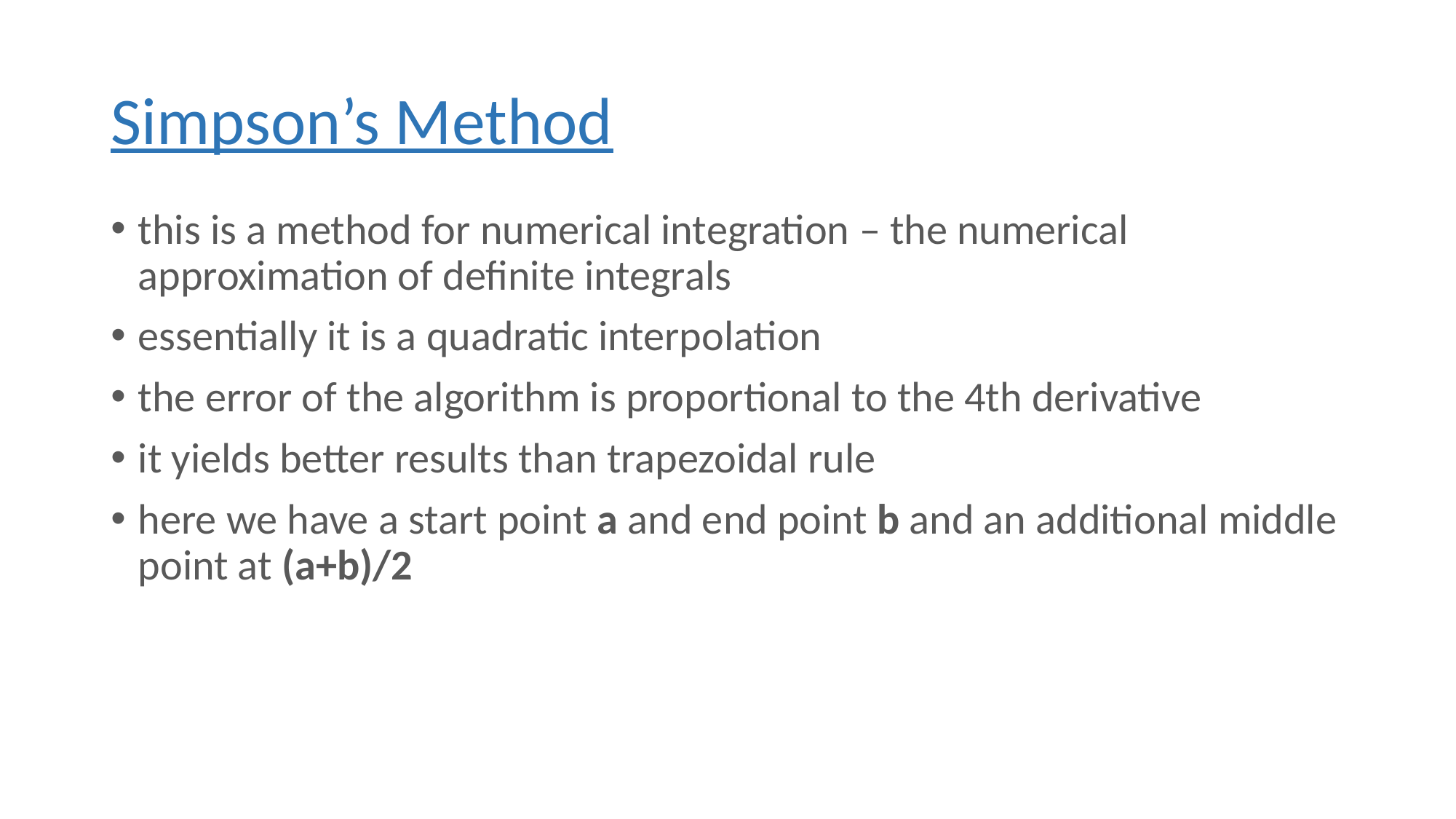

# Simpson’s Method
this is a method for numerical integration – the numerical approximation of definite integrals
essentially it is a quadratic interpolation
the error of the algorithm is proportional to the 4th derivative
it yields better results than trapezoidal rule
here we have a start point a and end point b and an additional middle point at (a+b)/2